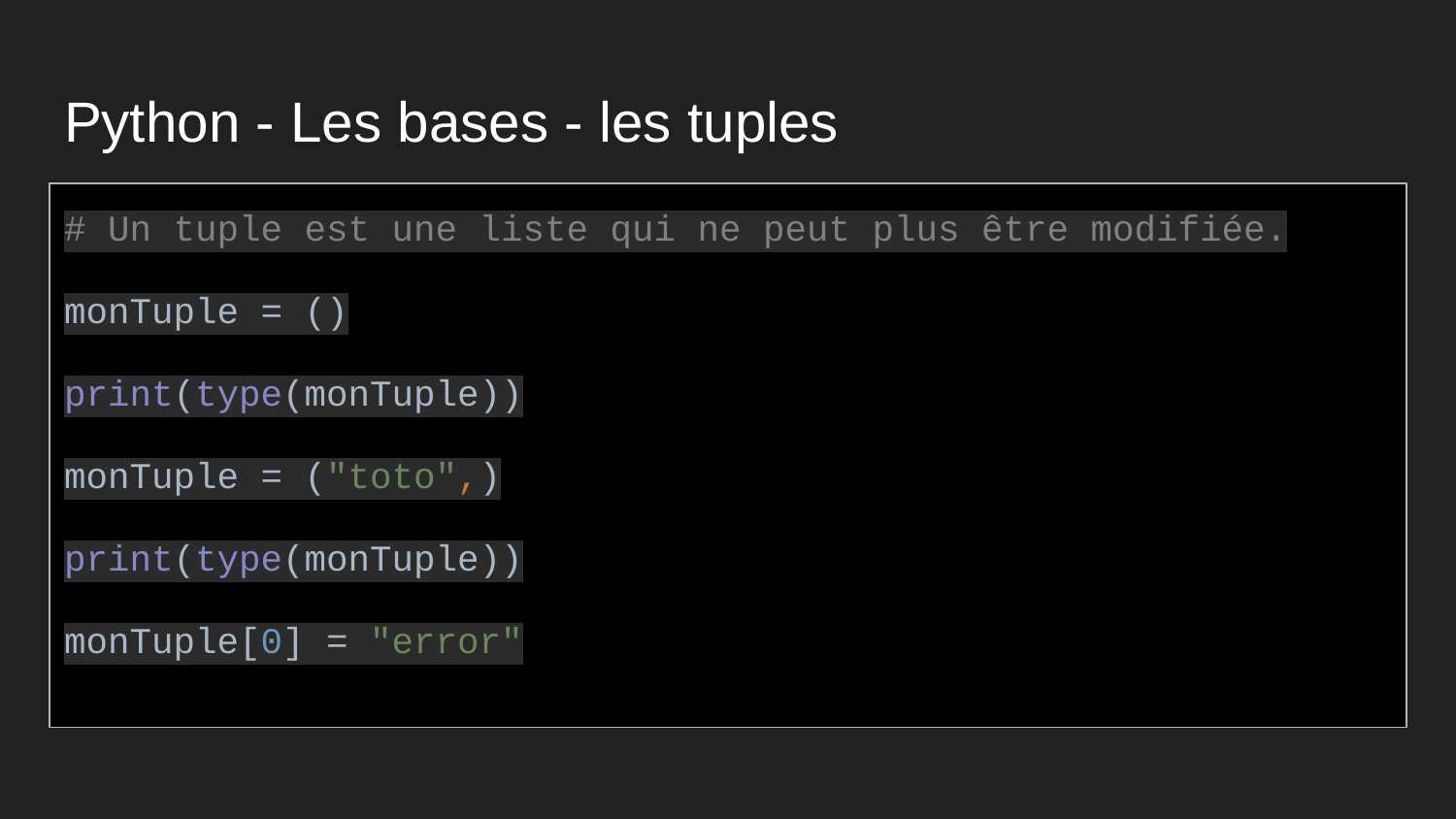

# Python - Les bases - les tuples
# Un tuple est une liste qui ne peut plus être modifiée.
monTuple = ()
print(type(monTuple))
monTuple = ("toto",)
print(type(monTuple))
monTuple[0] = "error"